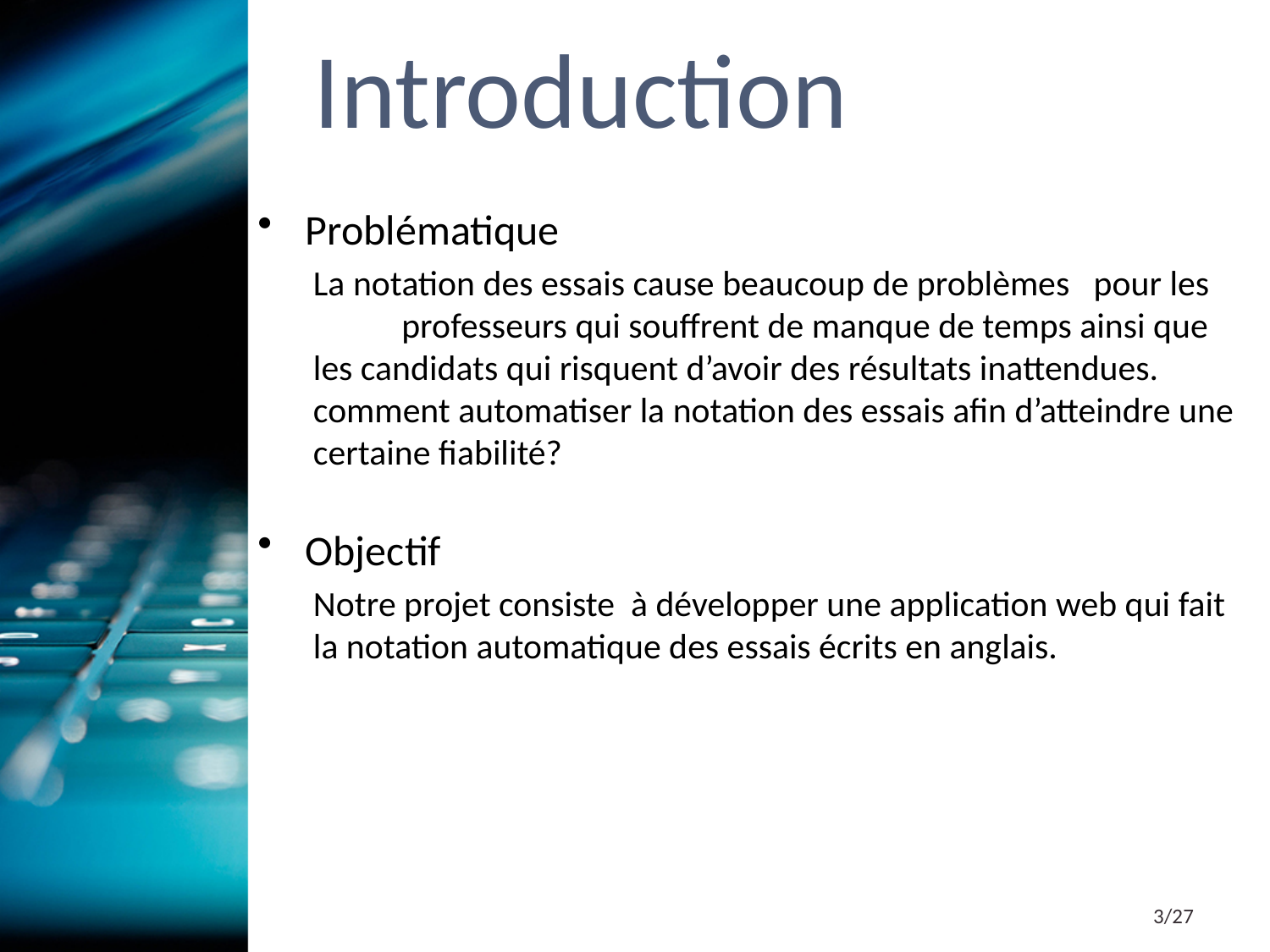

# Introduction
Problématique
La notation des essais cause beaucoup de problèmes   pour les                 professeurs qui souffrent de manque de temps ainsi que  les candidats qui risquent d’avoir des résultats inattendues.
comment automatiser la notation des essais afin d’atteindre une certaine fiabilité?
Objectif
Notre projet consiste  à développer une application web qui fait la notation automatique des essais écrits en anglais.
3/27